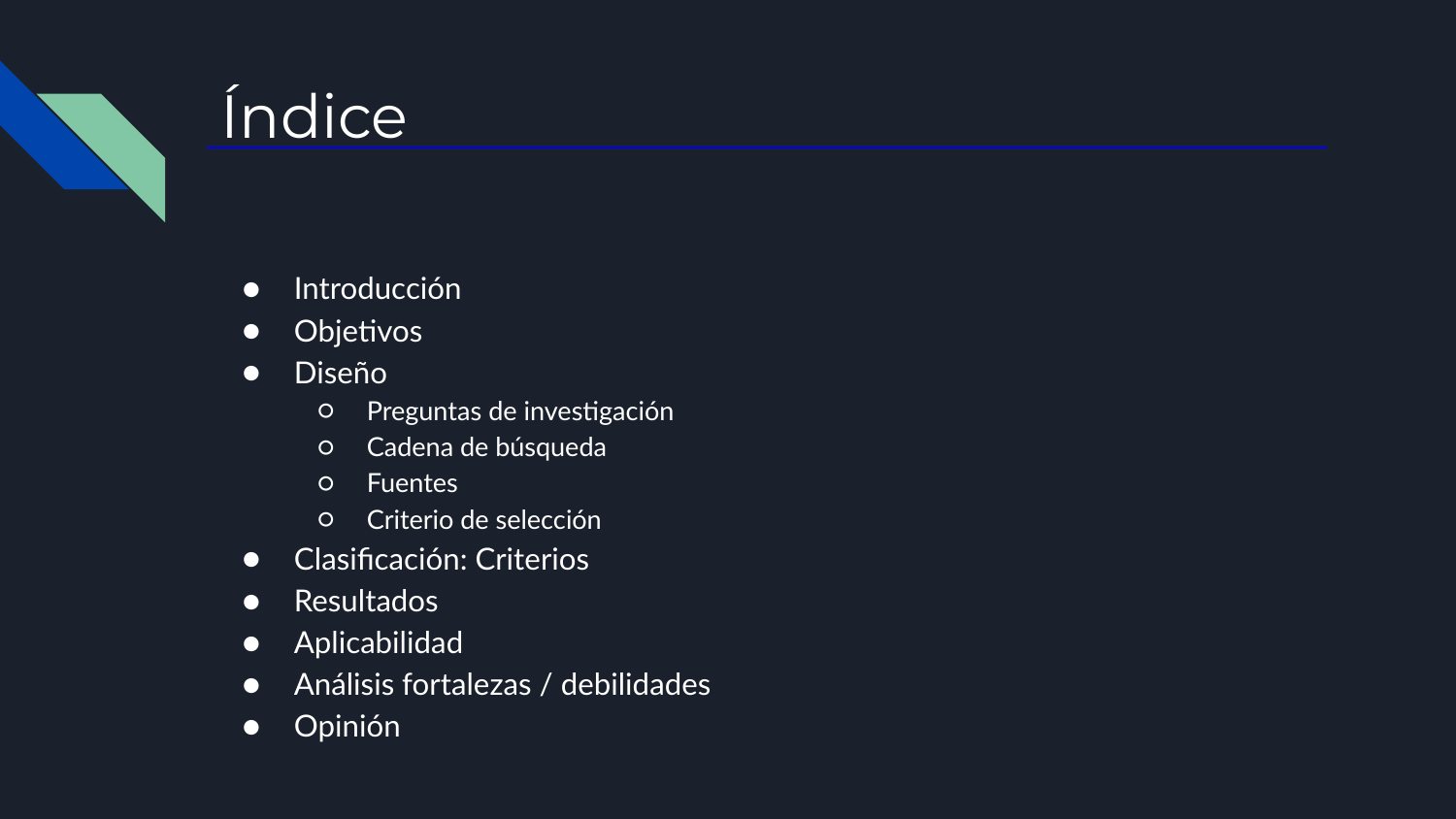

# Índice
Introducción
Objetivos
Diseño
Preguntas de investigación
Cadena de búsqueda
Fuentes
Criterio de selección
Clasificación: Criterios
Resultados
Aplicabilidad
Análisis fortalezas / debilidades
Opinión